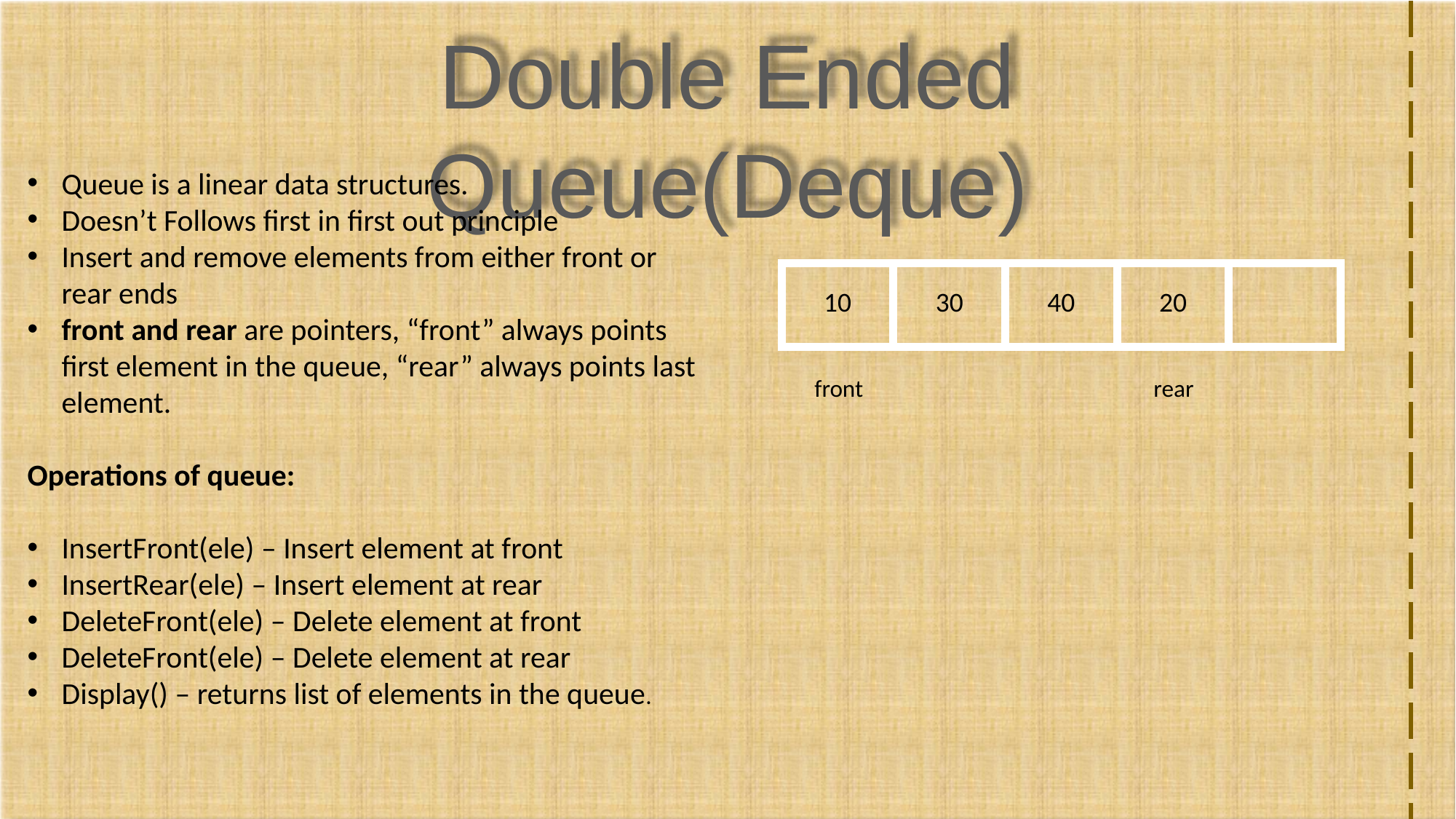

Double Ended Queue(Deque)
Queue is a linear data structures.
Doesn’t Follows first in first out principle
Insert and remove elements from either front or rear ends
front and rear are pointers, “front” always points first element in the queue, “rear” always points last element.

Operations of queue:

InsertFront(ele) – Insert element at front
InsertRear(ele) – Insert element at rear
DeleteFront(ele) – Delete element at front
DeleteFront(ele) – Delete element at rear
Display() – returns list of elements in the queue.
| 10 | 30 | 40 | 20 |  |
| --- | --- | --- | --- | --- |
front
rear